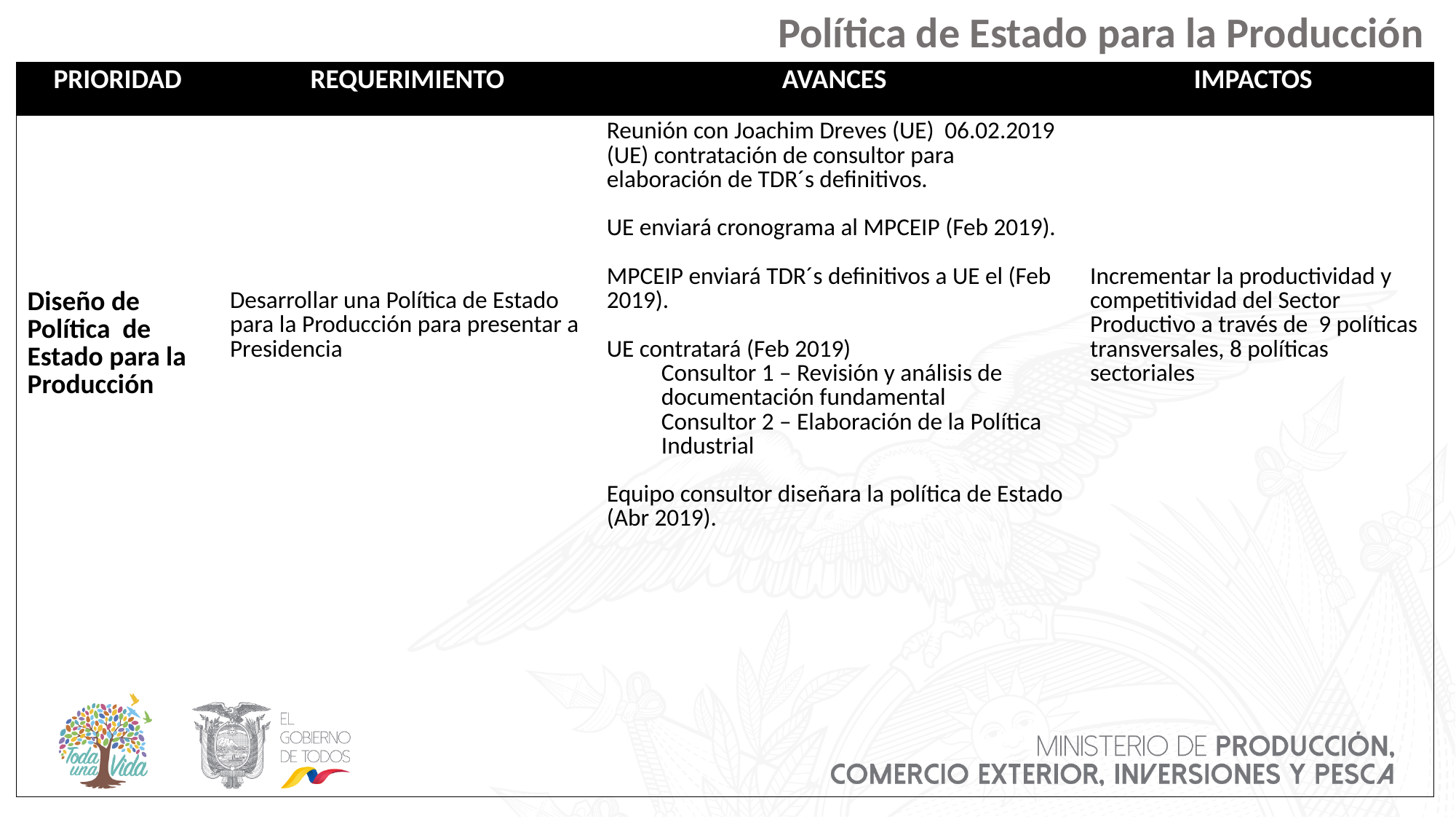

Política de Estado para la Producción
| PRIORIDAD | REQUERIMIENTO | AVANCES | IMPACTOS |
| --- | --- | --- | --- |
| Diseño de Política de Estado para la Producción | Desarrollar una Política de Estado para la Producción para presentar a Presidencia | Reunión con Joachim Dreves (UE) 06.02.2019 (UE) contratación de consultor para elaboración de TDR´s definitivos. UE enviará cronograma al MPCEIP (Feb 2019). MPCEIP enviará TDR´s definitivos a UE el (Feb 2019). UE contratará (Feb 2019) Consultor 1 – Revisión y análisis de documentación fundamental Consultor 2 – Elaboración de la Política Industrial Equipo consultor diseñara la política de Estado (Abr 2019). | Incrementar la productividad y competitividad del Sector Productivo a través de 9 políticas transversales, 8 políticas sectoriales |